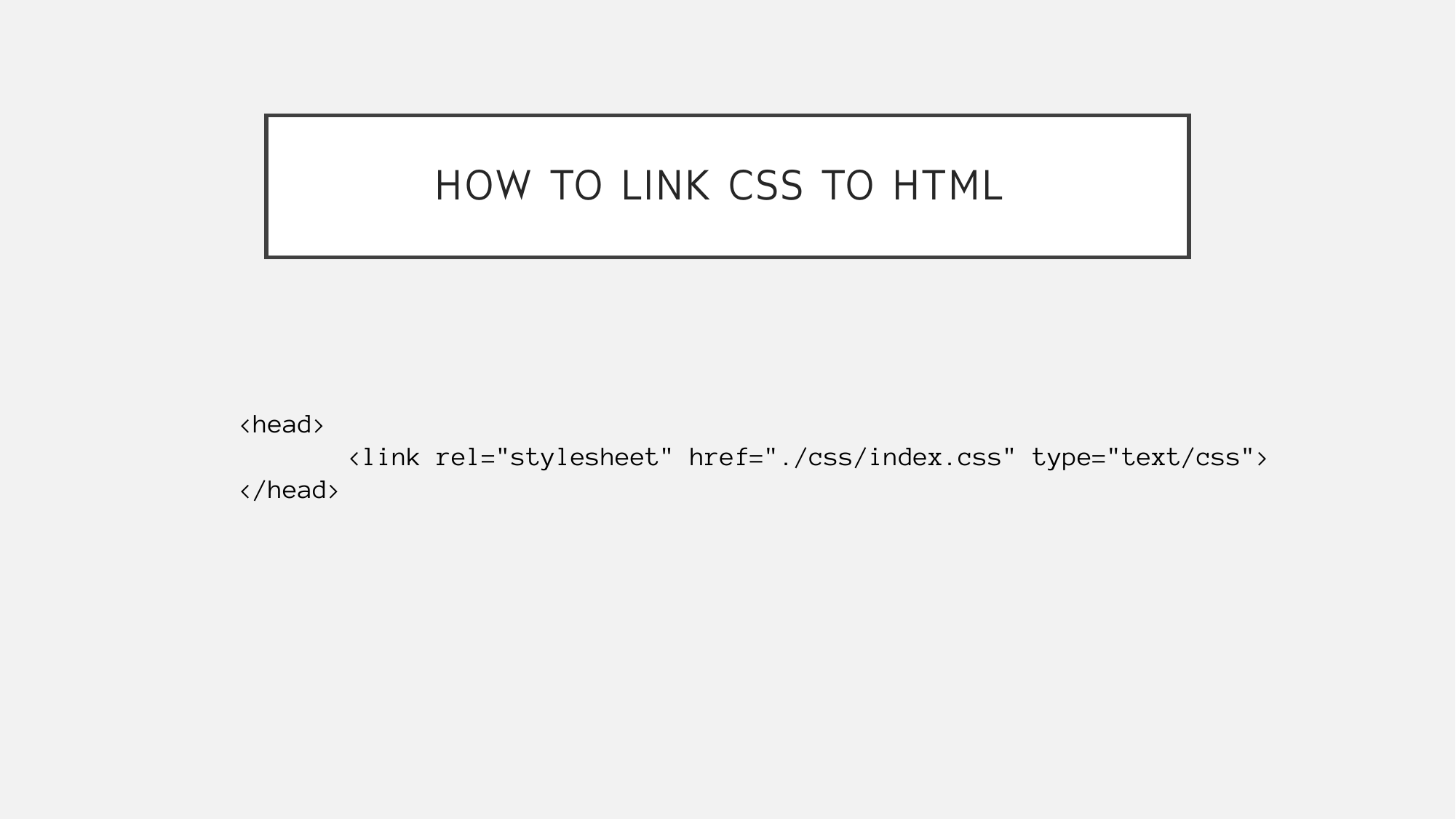

# HOW TO LINK CSS to HTML
<head>
	<link rel="stylesheet" href="./css/index.css" type="text/css">
</head>